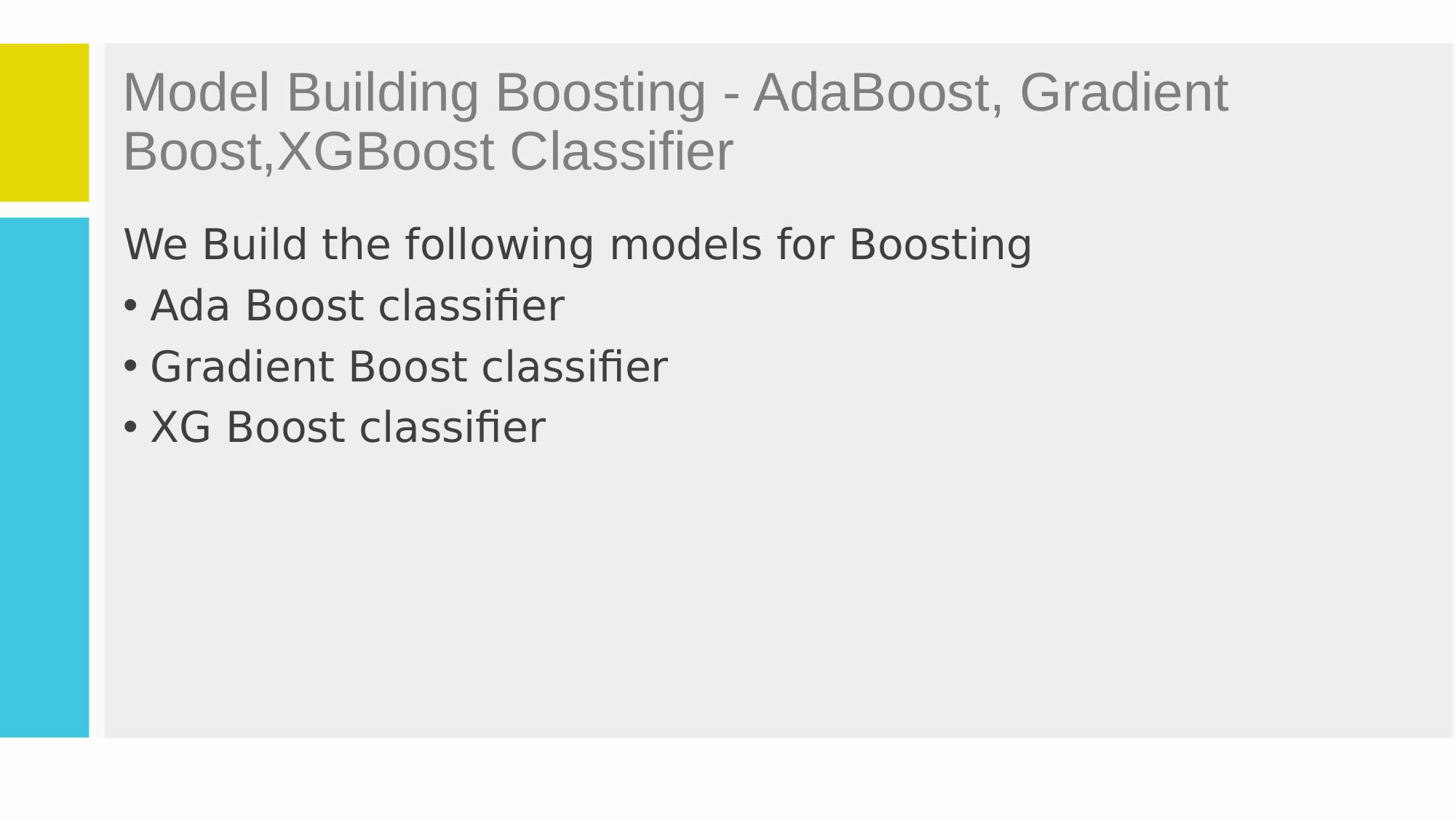

# Model Building Boosting - AdaBoost, Gradient Boost,XGBoost Classifier
We Build the following models for Boosting
Ada Boost classifier
Gradient Boost classifier
XG Boost classifier